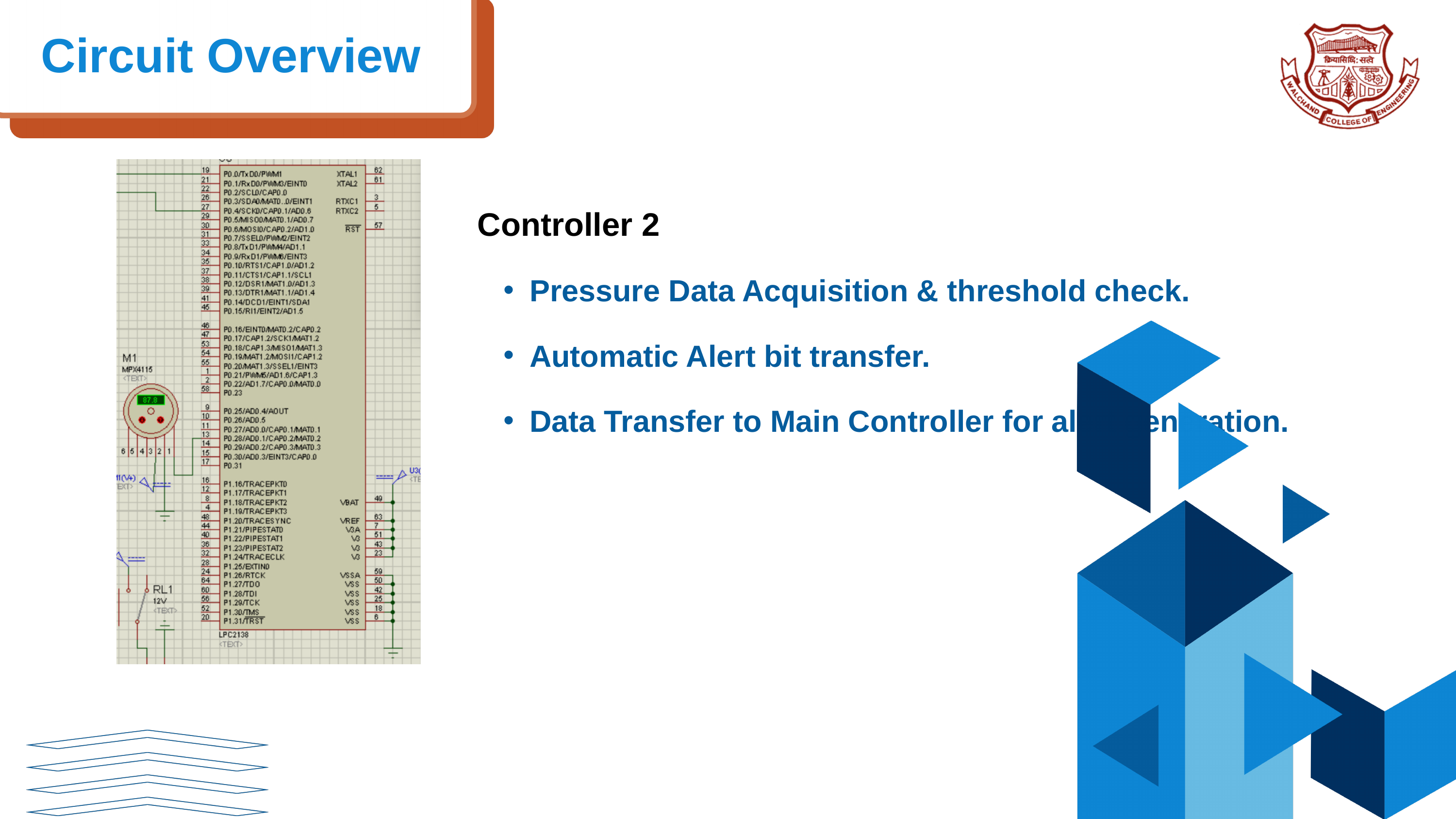

Circuit Overview

Controller 2
Pressure Data Acquisition & threshold check.
Automatic Alert bit transfer.
Data Transfer to Main Controller for alert generation.